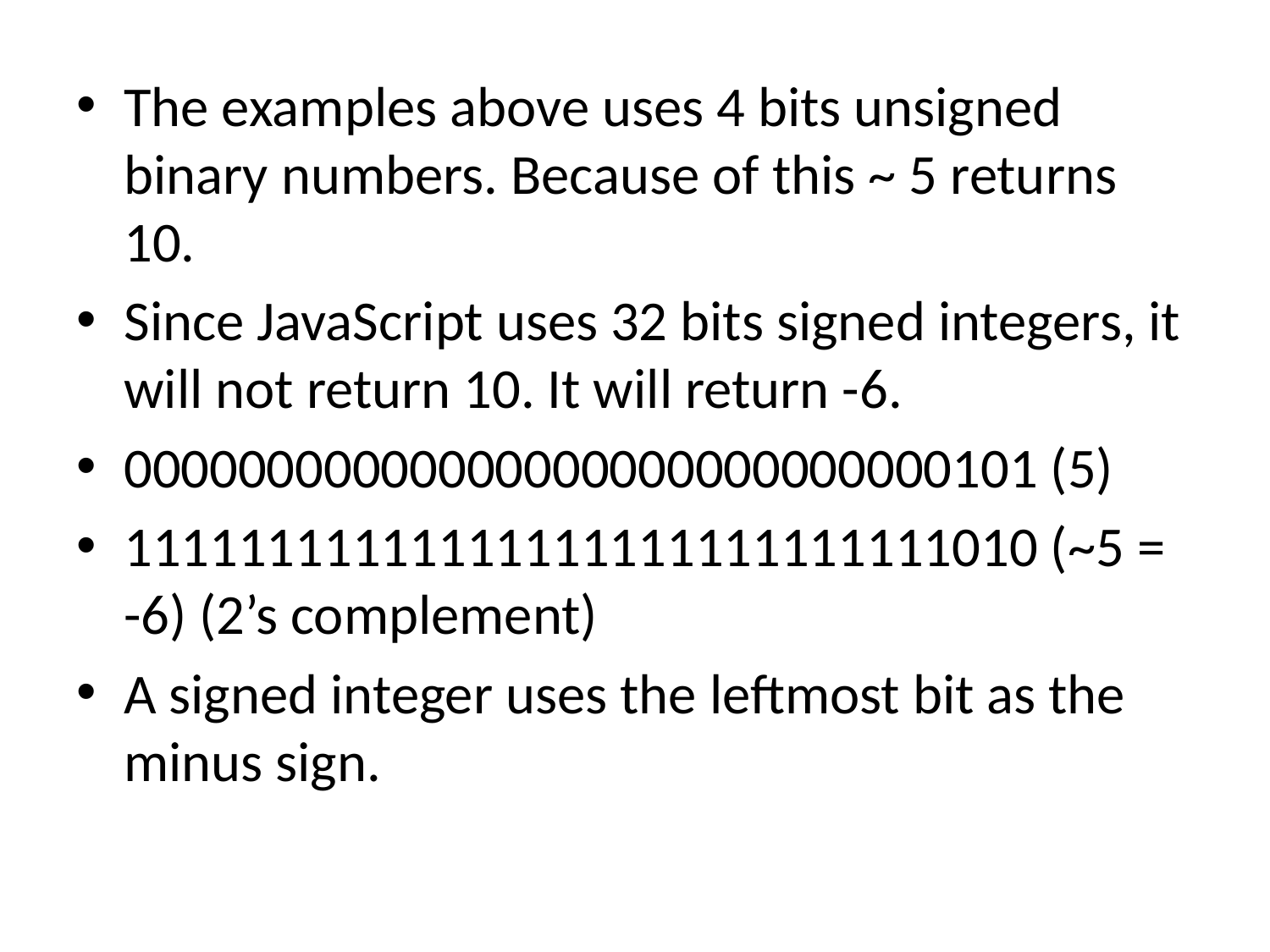

The examples above uses 4 bits unsigned binary numbers. Because of this ~ 5 returns 10.
Since JavaScript uses 32 bits signed integers, it will not return 10. It will return -6.
00000000000000000000000000000101 (5)
11111111111111111111111111111010 (~5 = -6) (2’s complement)
A signed integer uses the leftmost bit as the minus sign.